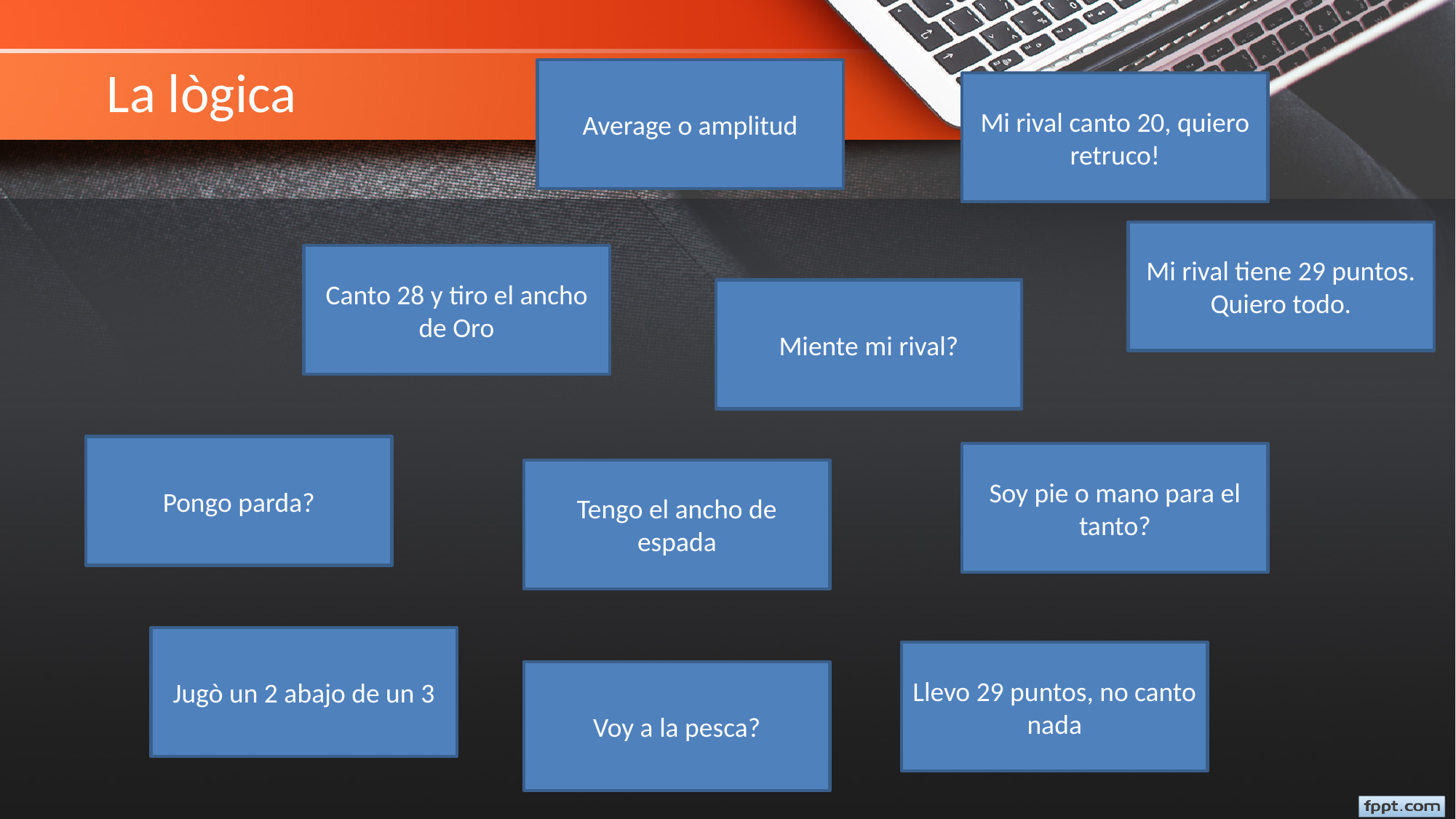

# La lògica
Average o amplitud
Mi rival canto 20, quiero retruco!
Mi rival tiene 29 puntos. Quiero todo.
Canto 28 y tiro el ancho de Oro
Miente mi rival?
Pongo parda?
Soy pie o mano para el tanto?
Tengo el ancho de espada
Jugò un 2 abajo de un 3
Llevo 29 puntos, no canto nada
Voy a la pesca?